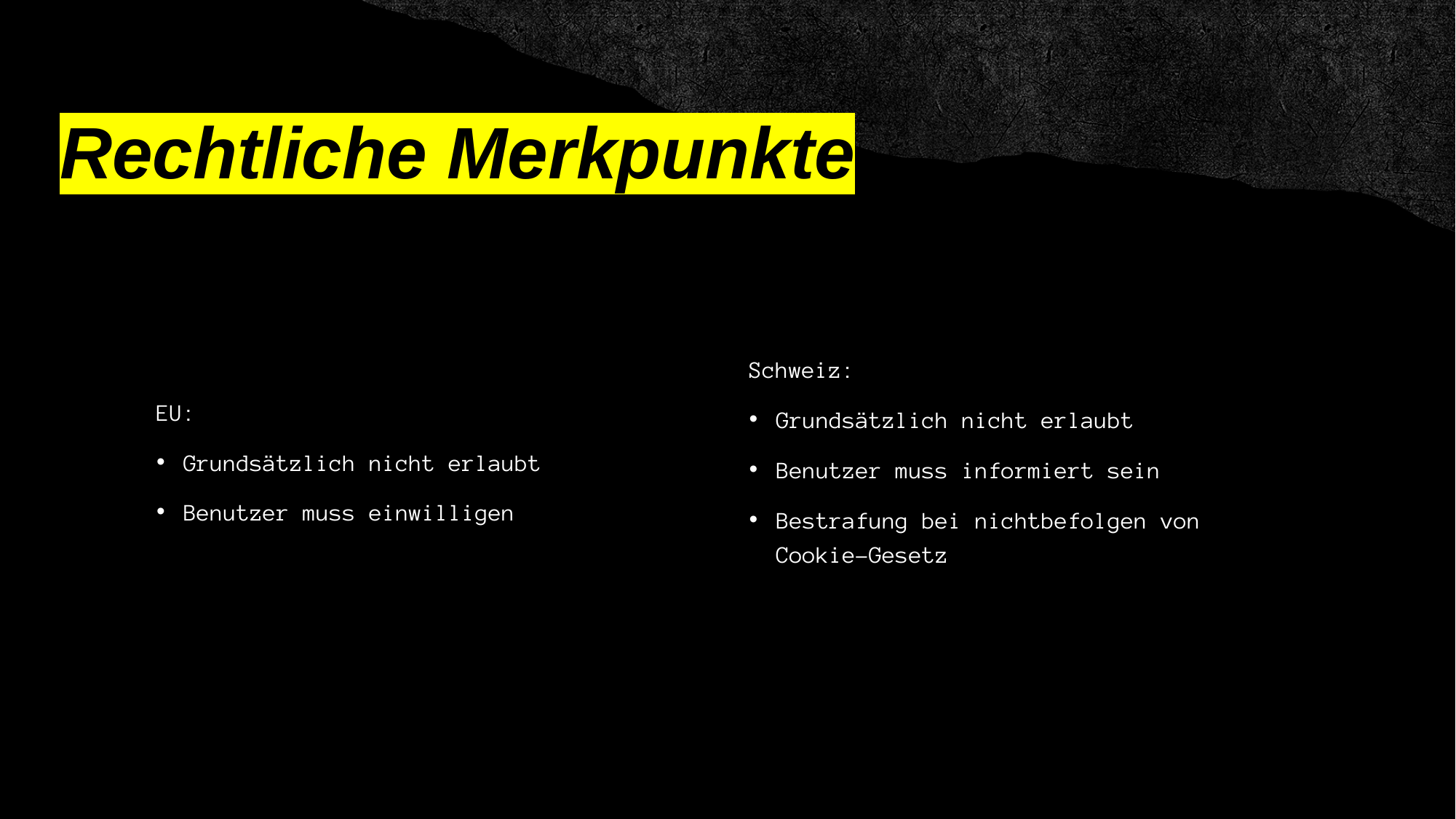

# Rechtliche Merkpunkte
EU:
Grundsätzlich nicht erlaubt
Benutzer muss einwilligen

Schweiz:
Grundsätzlich nicht erlaubt
Benutzer muss informiert sein
Bestrafung bei nichtbefolgen von Cookie-Gesetz